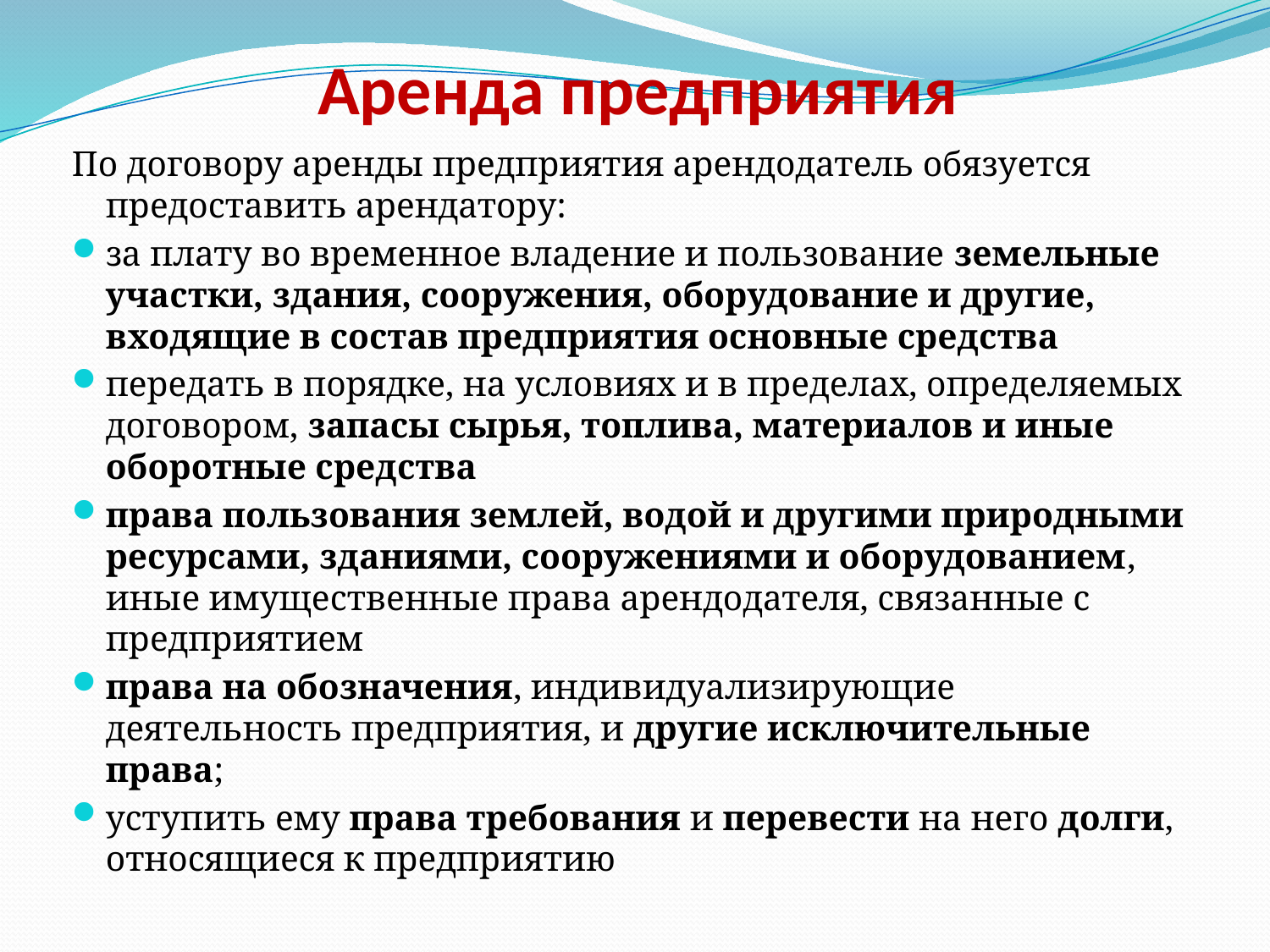

# Аренда предприятия
По договору аренды предприятия арендодатель обязуется предоставить арендатору:
за плату во временное владение и пользование земельные участки, здания, сооружения, оборудование и другие, входящие в состав предприятия основные средства
передать в порядке, на условиях и в пределах, определяемых договором, запасы сырья, топлива, материалов и иные оборотные средства
права пользования землей, водой и другими природными ресурсами, зданиями, сооружениями и оборудованием, иные имущественные права арендодателя, связанные с предприятием
права на обозначения, индивидуализирующие деятельность предприятия, и другие исключительные права;
уступить ему права требования и перевести на него долги, относящиеся к предприятию